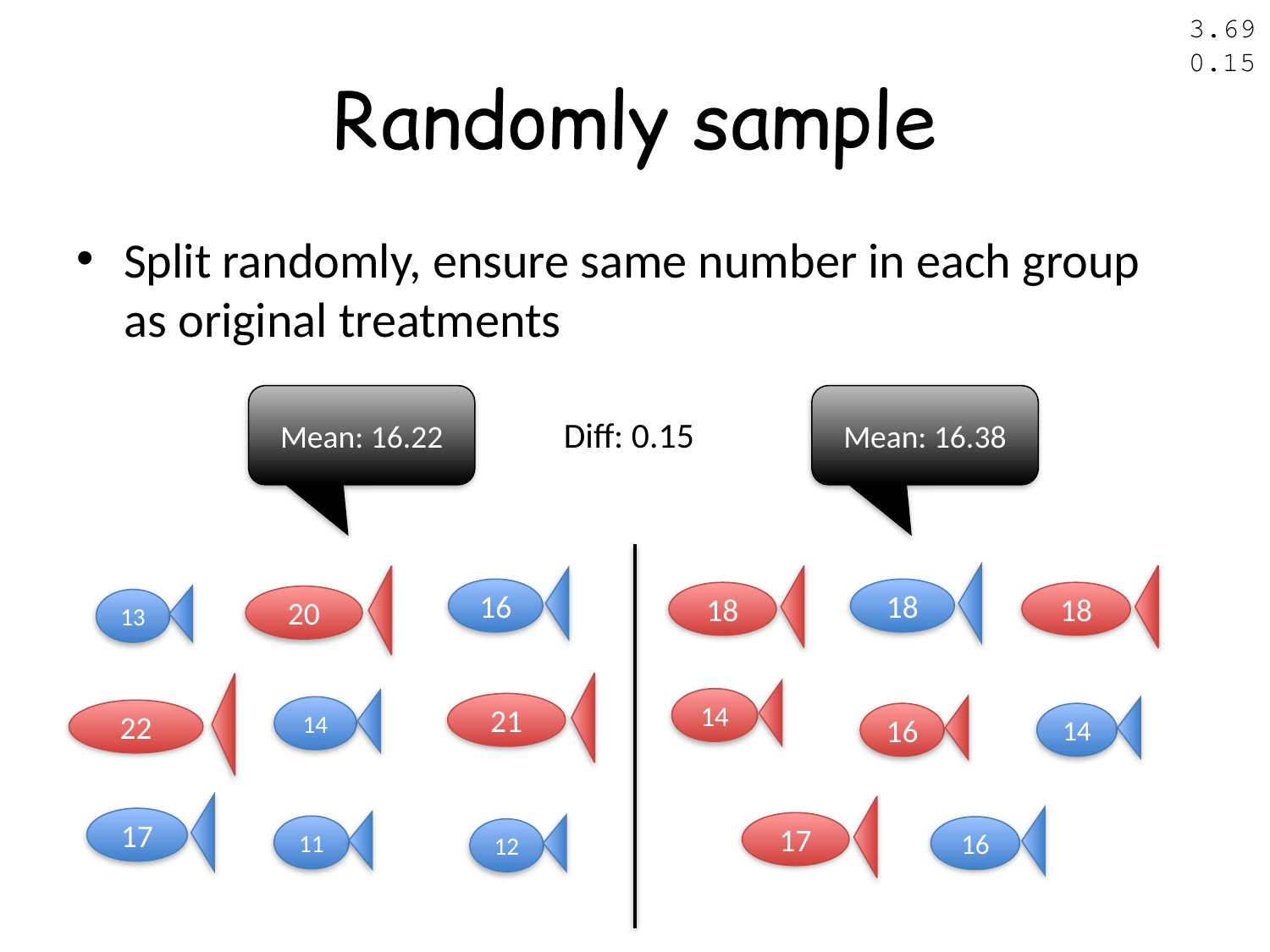

3.69
0.15
# Randomly sample
Split randomly, ensure same number in each group as original treatments
Mean: 16.22
Mean: 16.38
Diff: 0.15
16

18

18

18

20

13

14

21

14

22

16

14

17

17

11

16

12